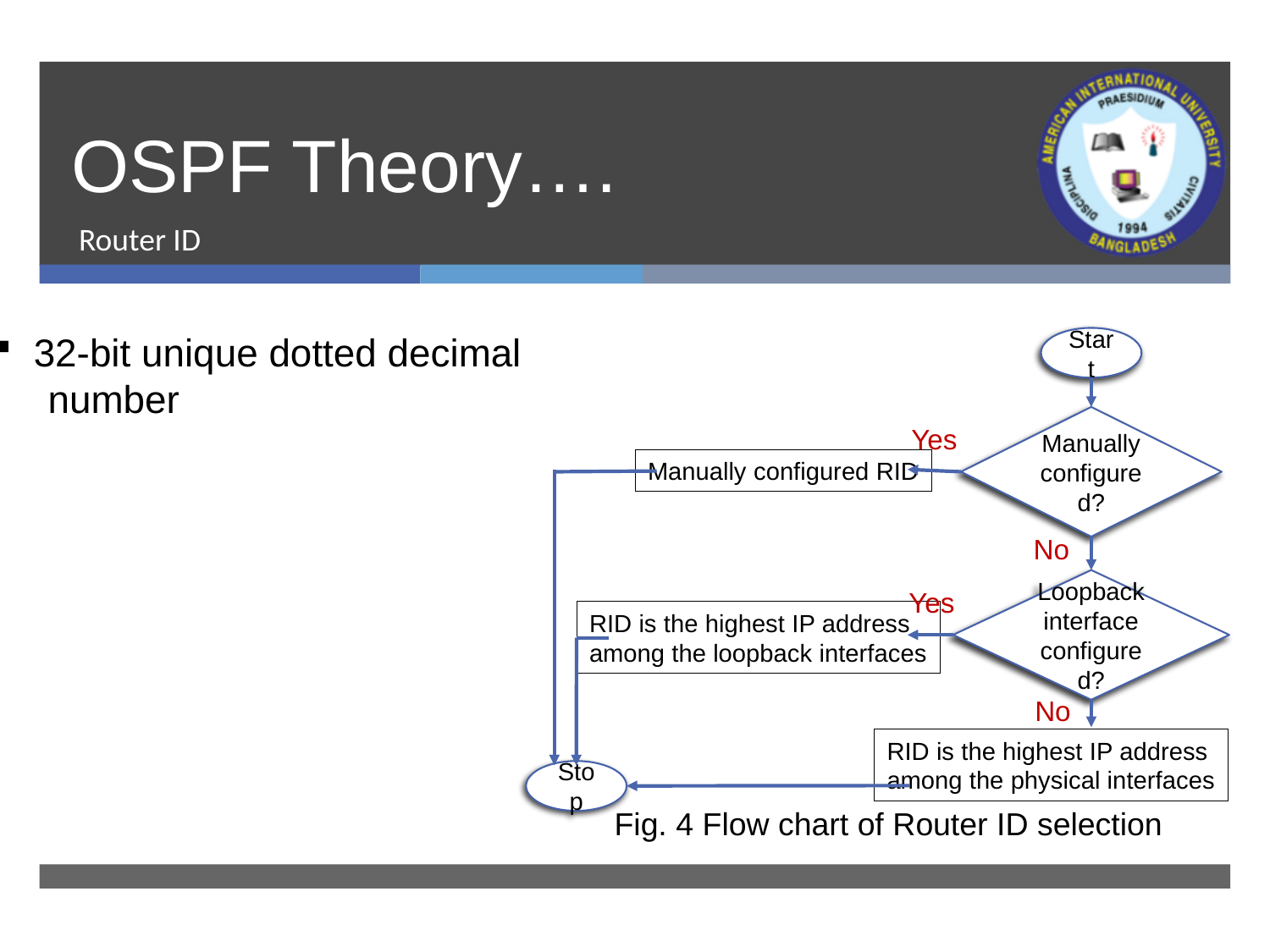

# OSPF Theory….
Router ID
32-bit unique dotted decimal
     number

Start
Manually configured?
Yes
Manually configured RID
No
Loopback interface configured?
RID is the highest IP address
among the loopback interfaces
No
RID is the highest IP address
among the physical interfaces
Stop
Yes
Fig. 4 Flow chart of Router ID selection